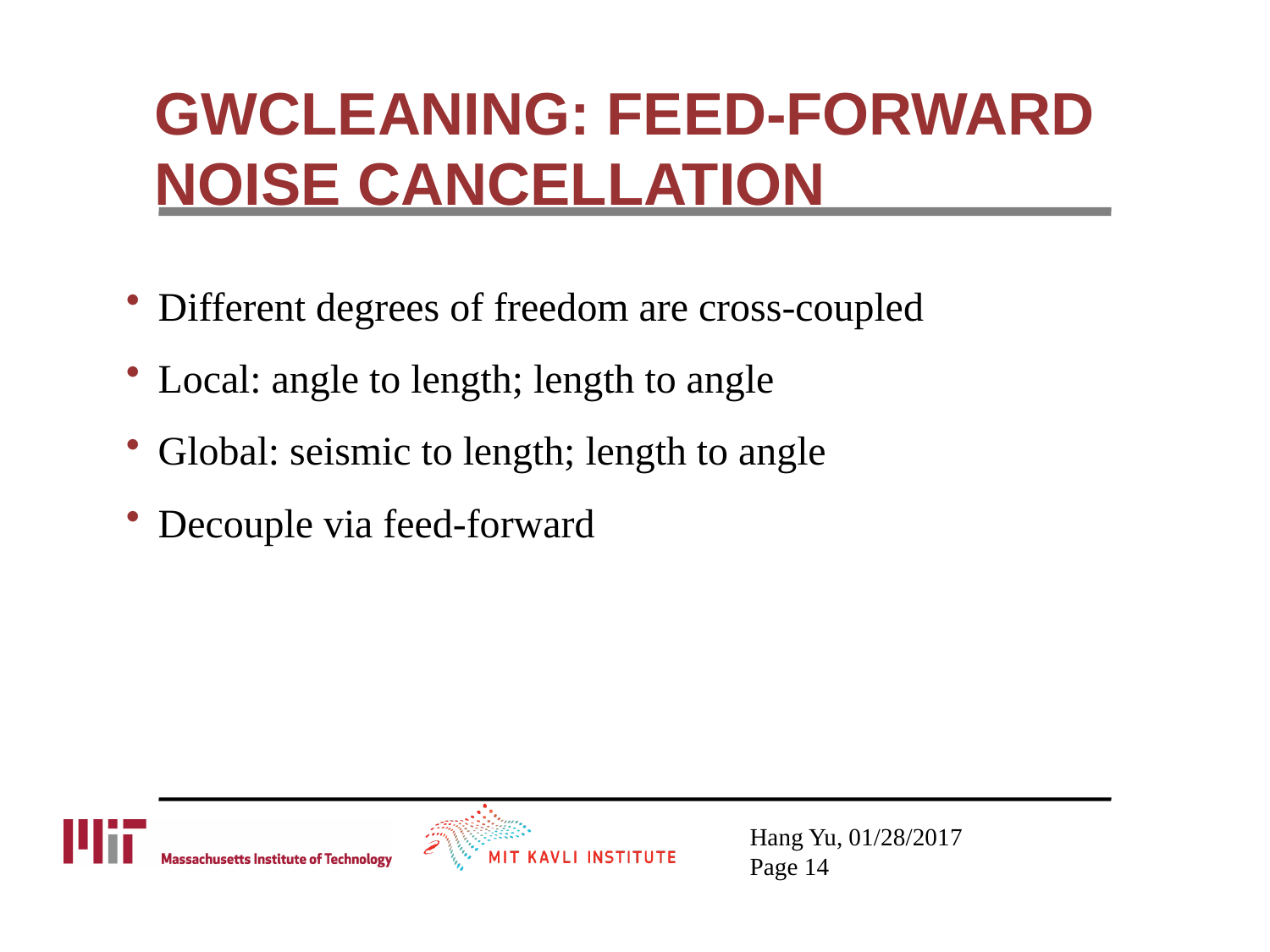

# GWCLEANING: FEED-FORWARD NOISE CANCELLATION
Different degrees of freedom are cross-coupled
Local: angle to length; length to angle
Global: seismic to length; length to angle
Decouple via feed-forward
Hang Yu, 01/28/2017
Page 14